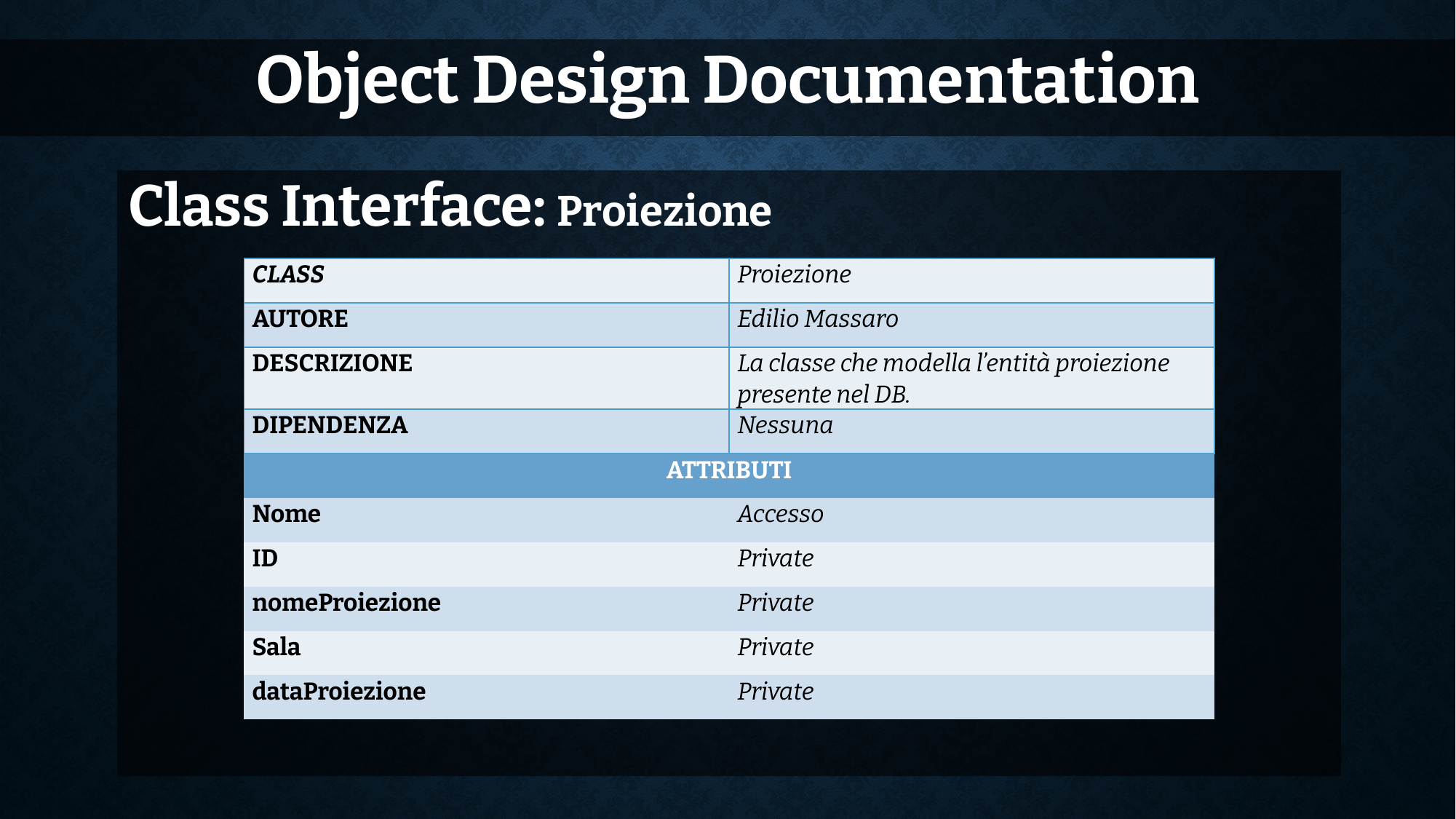

Object Design Documentation
Class Interface: Proiezione

| CLASS | Proiezione |
| --- | --- |
| AUTORE | Edilio Massaro |
| DESCRIZIONE | La classe che modella l’entità proiezione presente nel DB. |
| DIPENDENZA | Nessuna |
| ATTRIBUTI |  |
| --- | --- |
| Nome | Accesso |
| ID | Private |
| nomeProiezione | Private |
| Sala | Private |
| dataProiezione | Private |